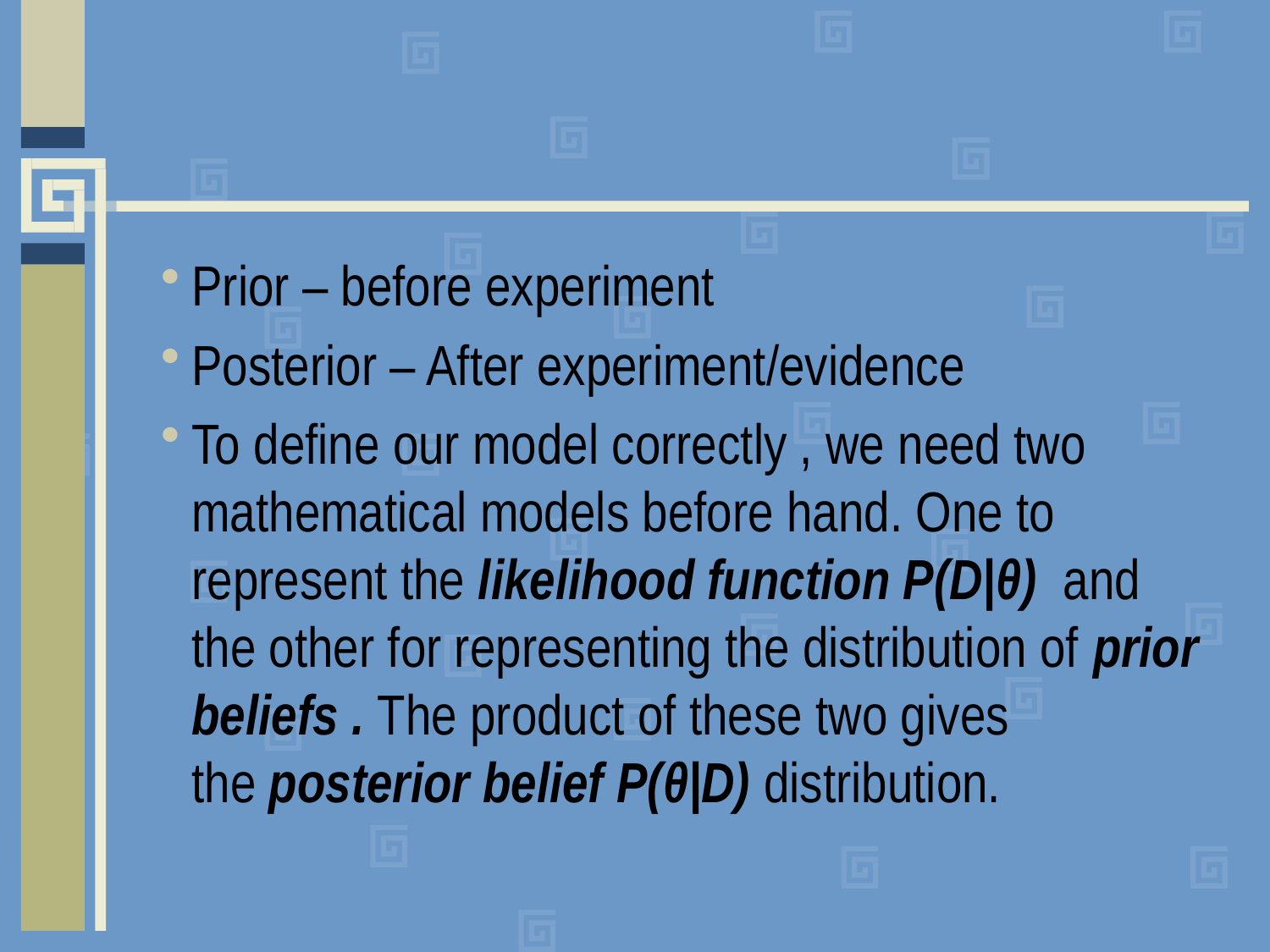

#
Prior – before experiment
Posterior – After experiment/evidence
To define our model correctly , we need two mathematical models before hand. One to represent the likelihood function P(D|θ)  and the other for representing the distribution of prior beliefs . The product of these two gives the posterior belief P(θ|D) distribution.